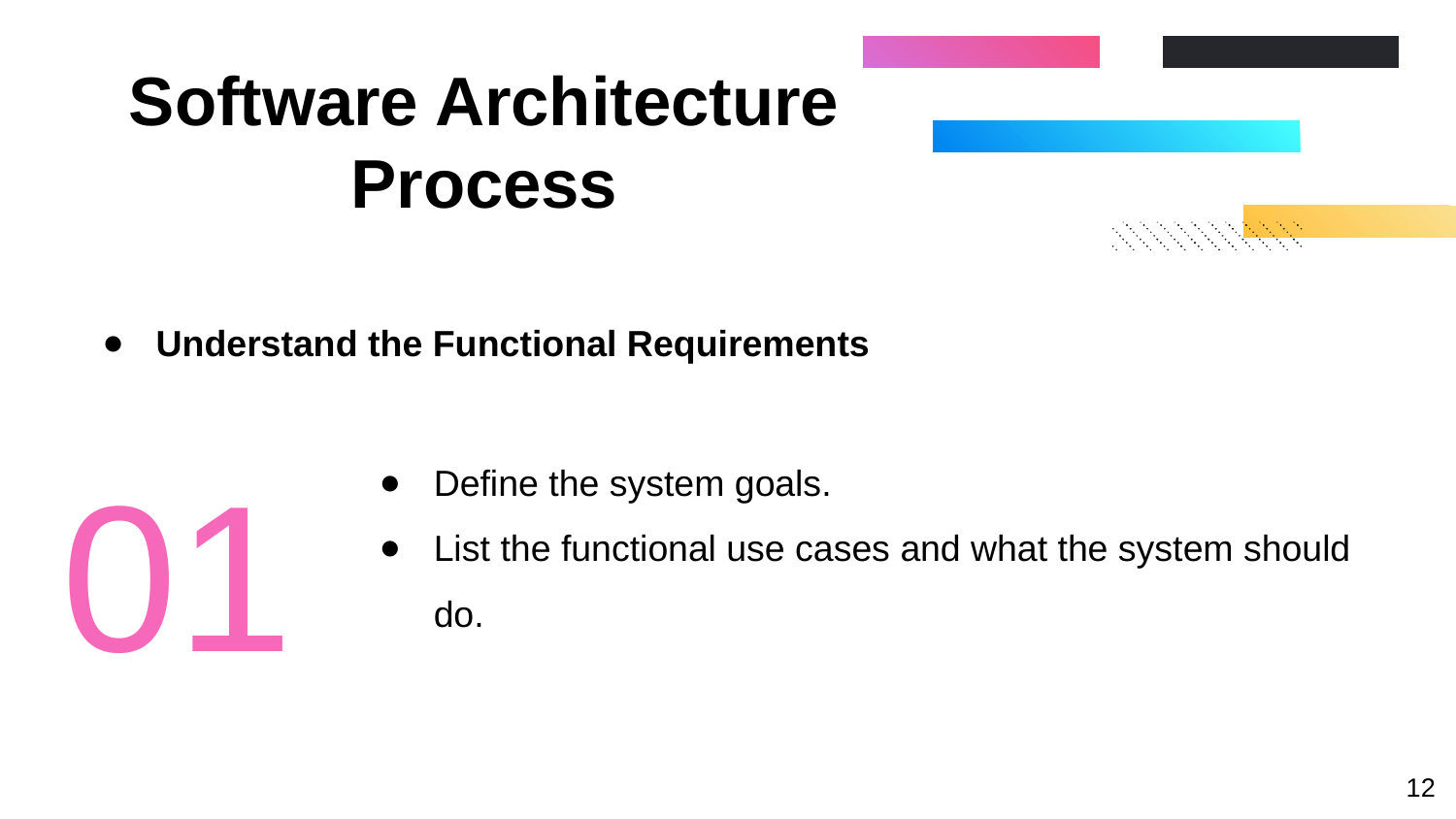

# Software Architecture Process
Understand the Functional Requirements

01
Define the system goals.
List the functional use cases and what the system should do.

12